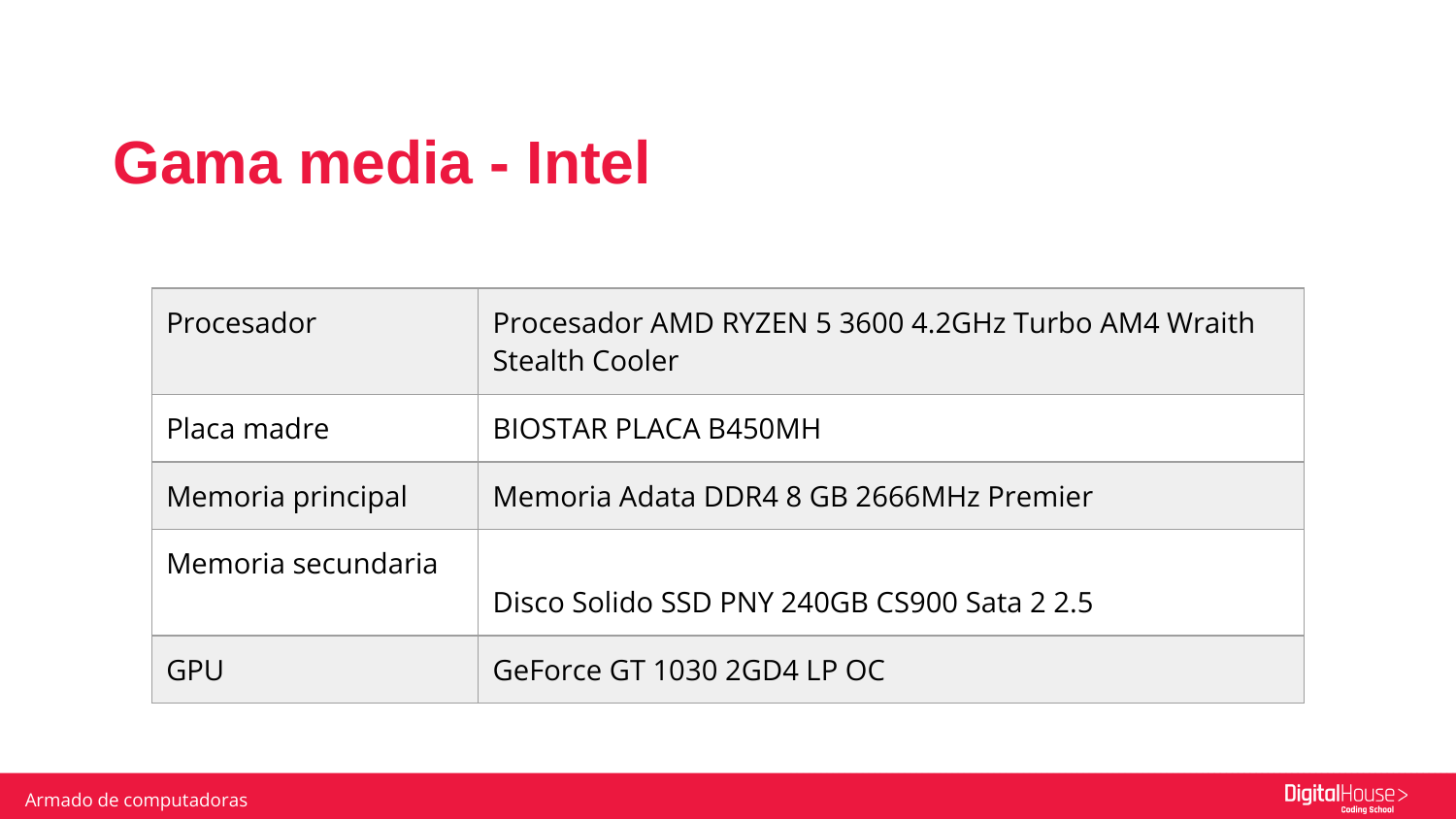

Gama media - Intel

| Procesador | Procesador AMD RYZEN 5 3600 4.2GHz Turbo AM4 Wraith Stealth Cooler |
| --- | --- |
| Placa madre | BIOSTAR PLACA B450MH |
| Memoria principal | Memoria Adata DDR4 8 GB 2666MHz Premier |
| Memoria secundaria | Disco Solido SSD PNY 240GB CS900 Sata 2 2.5 |
| GPU | GeForce GT 1030 2GD4 LP OC |